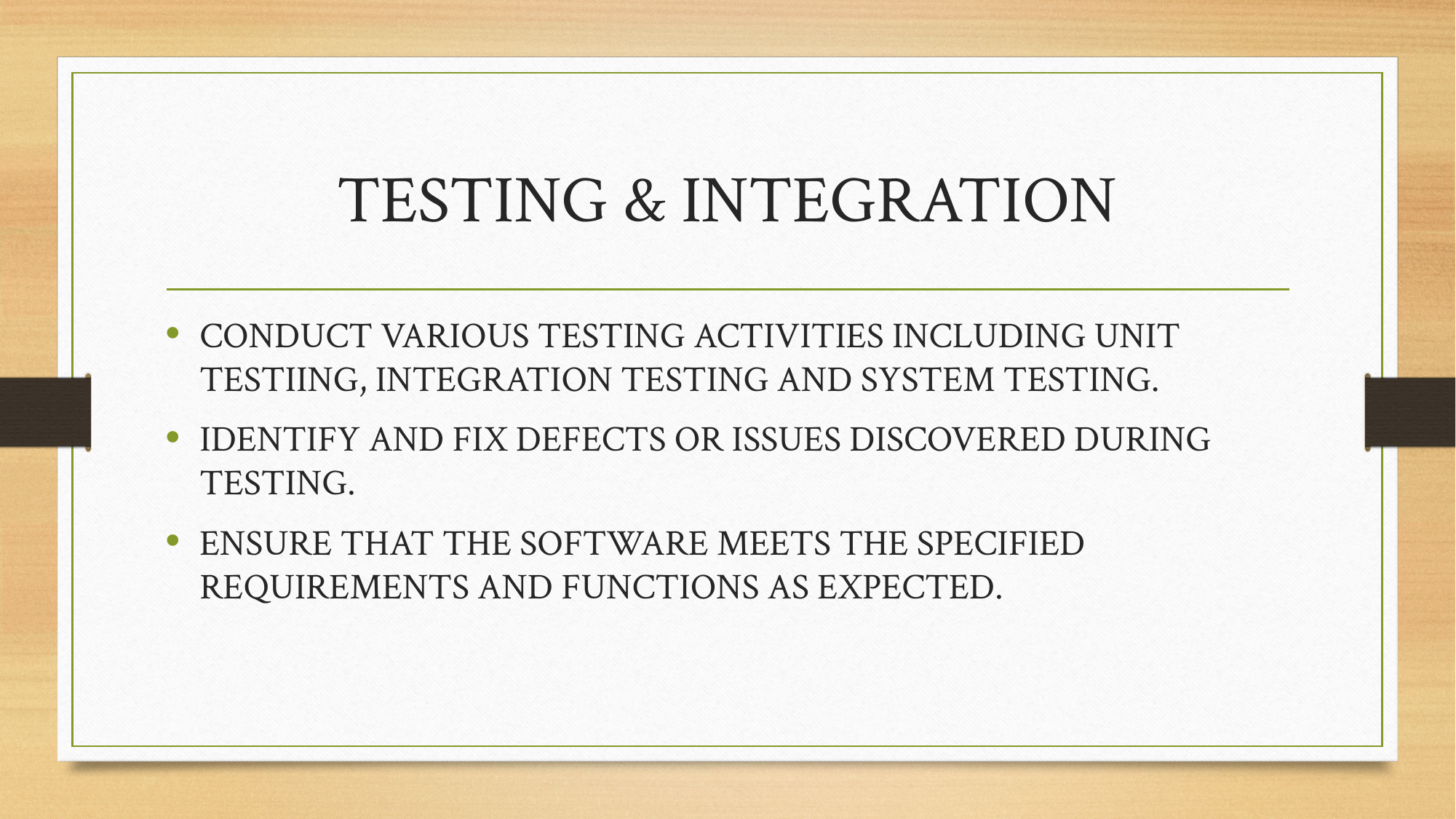

# TESTING & INTEGRATION
CONDUCT VARIOUS TESTING ACTIVITIES INCLUDING UNIT TESTIING, INTEGRATION TESTING AND SYSTEM TESTING.
IDENTIFY AND FIX DEFECTS OR ISSUES DISCOVERED DURING TESTING.
ENSURE THAT THE SOFTWARE MEETS THE SPECIFIED REQUIREMENTS AND FUNCTIONS AS EXPECTED.